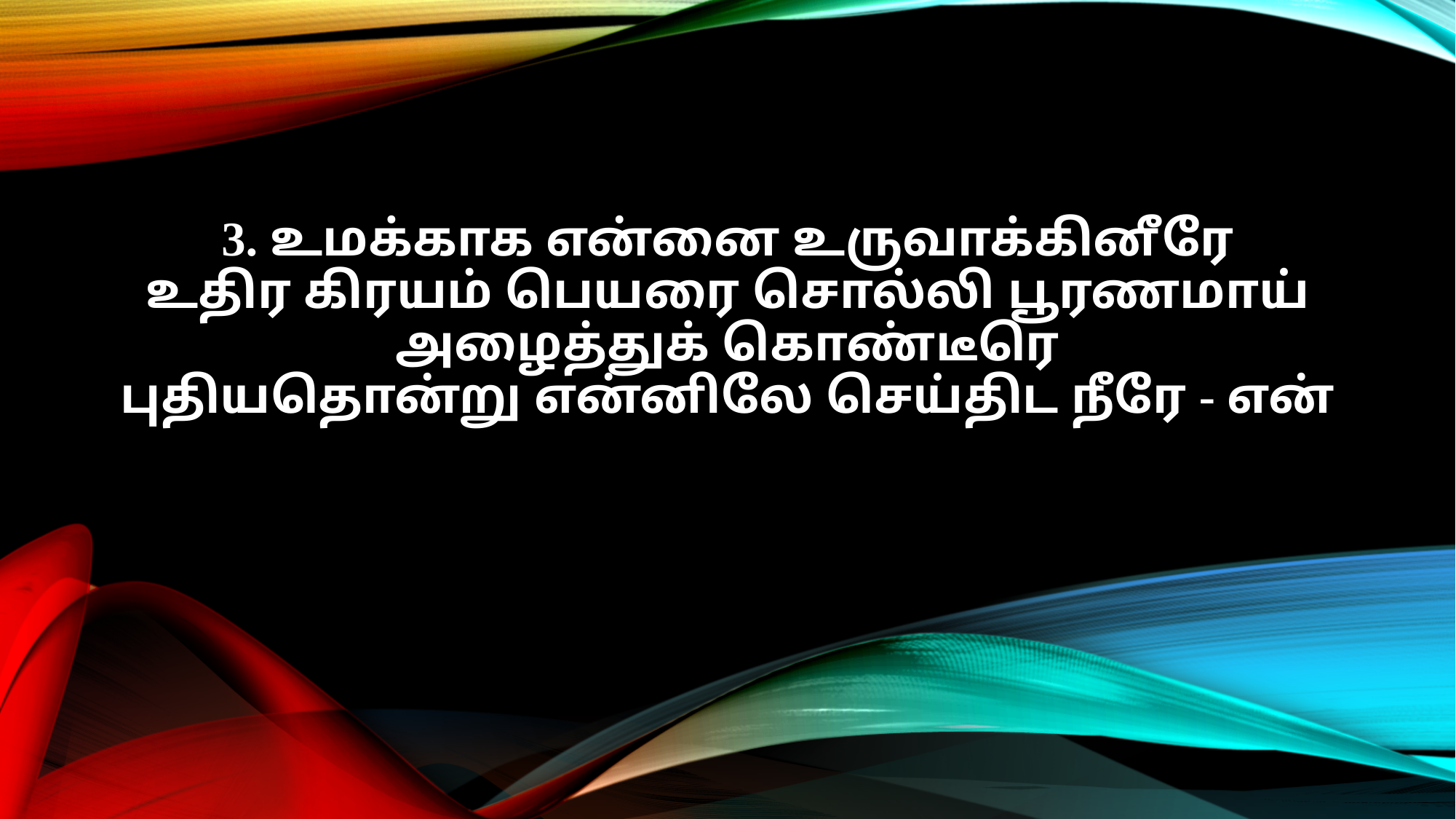

3. உமக்காக என்னை உருவாக்கினீரே
உதிர கிரயம் பெயரை சொல்லி பூரணமாய் அழைத்துக் கொண்டீரெ
புதியதொன்று என்னிலே செய்திட நீரே - என்